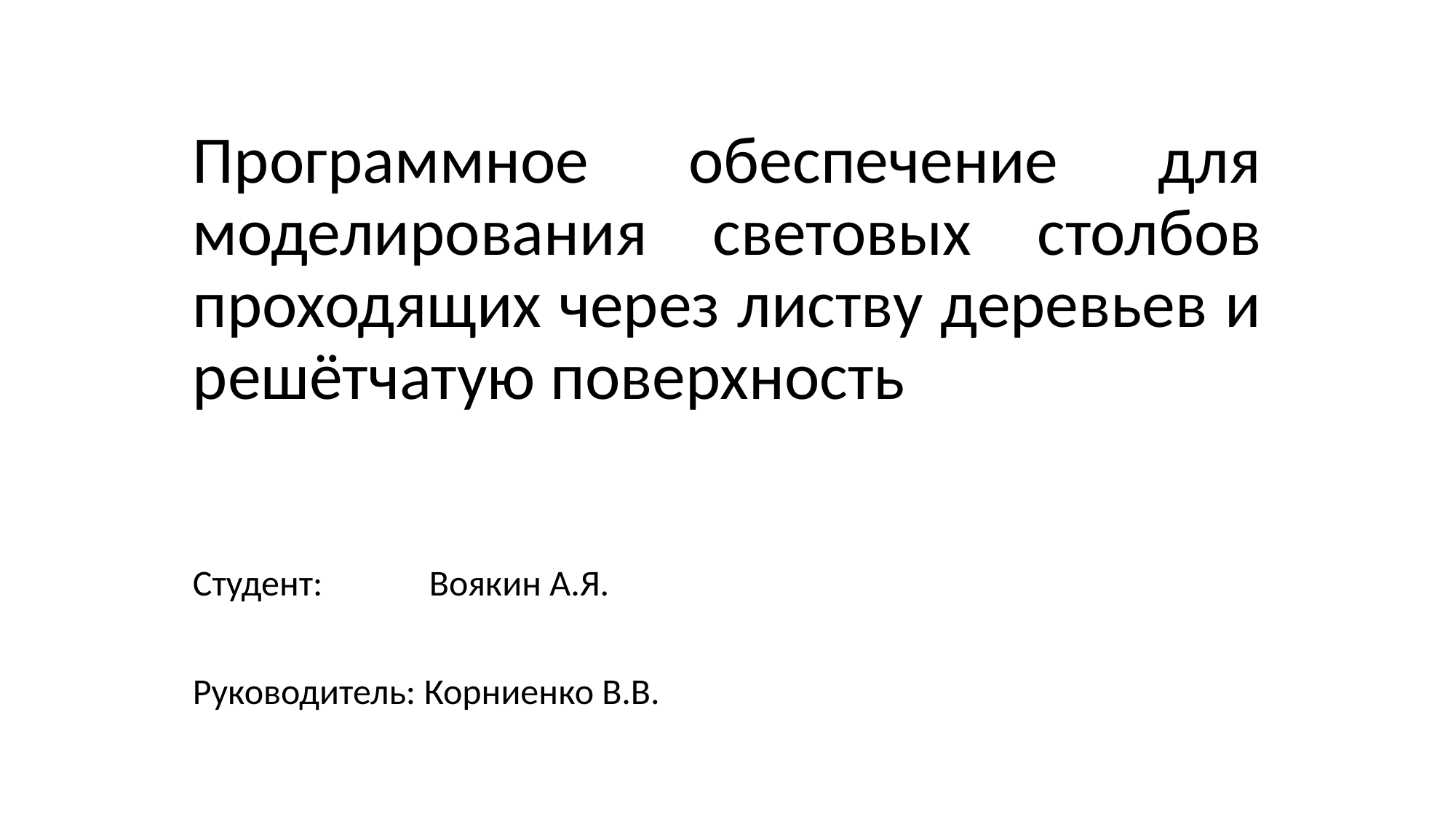

# Программное обеспечение для моделирования световых столбов проходящих через листву деревьев и решётчатую поверхность
Студент:             Воякин А.Я.

Руководитель: Корниенко В.В.